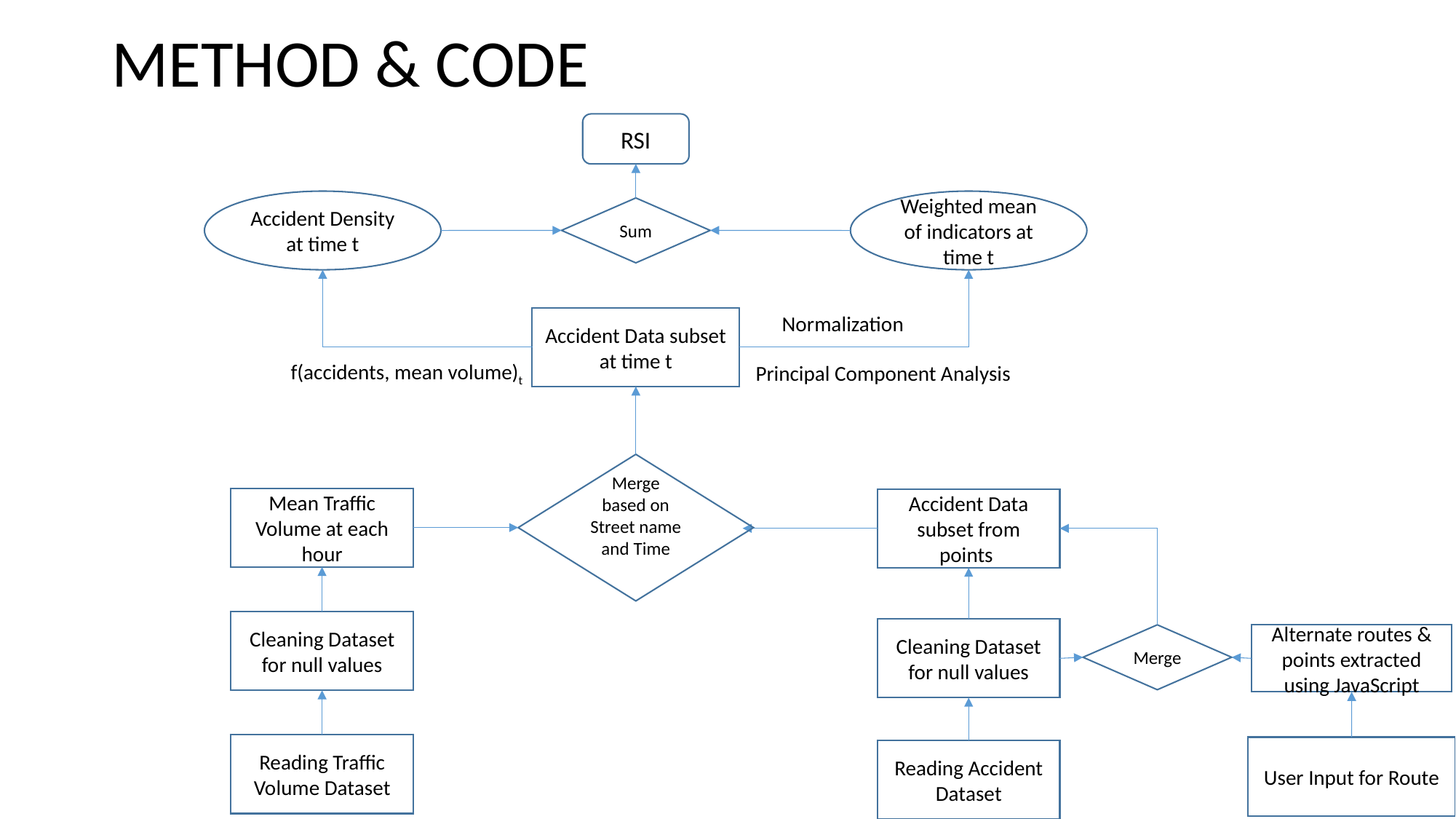

METHOD & CODE
RSI
Accident Density at time t
Weighted mean of indicators at time t
Sum
Normalization
Accident Data subset at time t
f(accidents, mean volume)t
Principal Component Analysis
Merge based on Street name and Time

Mean Traffic Volume at each hour
Accident Data subset from points
Cleaning Dataset for null values
Cleaning Dataset for null values
Merge
Alternate routes & points extracted using JavaScript
Reading Traffic Volume Dataset
User Input for Route
Reading Accident Dataset